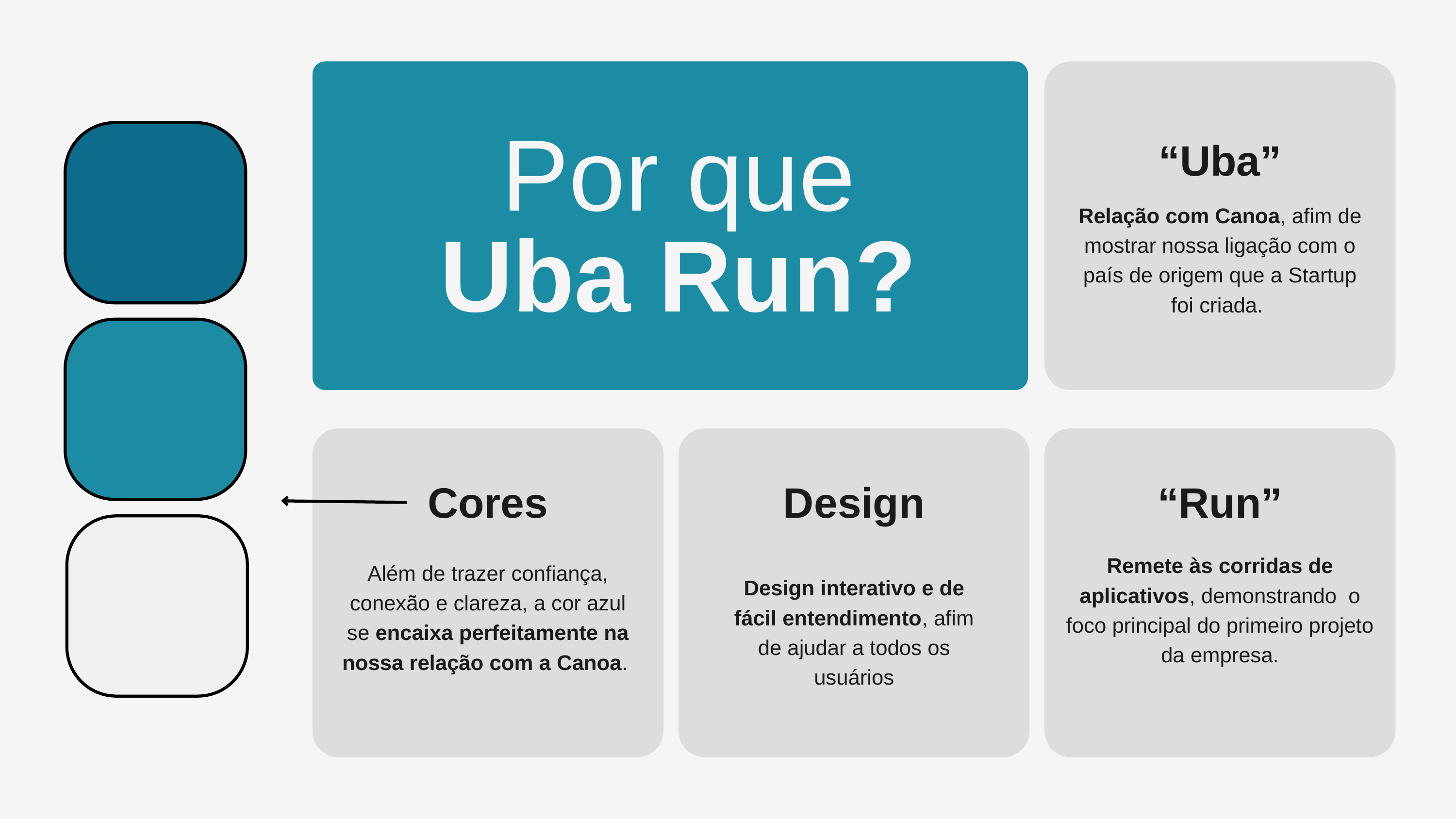

Por que
Uba Run?
“Uba”
Relação com Canoa, afim de mostrar nossa ligação com o país de origem que a Startup foi criada.

Cores
Design
“Run”

Remete às corridas de aplicativos, demonstrando  o foco principal do primeiro projeto da empresa.
Além de trazer confiança, conexão e clareza, a cor azul se encaixa perfeitamente na nossa relação com a Canoa.
Design interativo e de fácil entendimento, afim de ajudar a todos os usuários